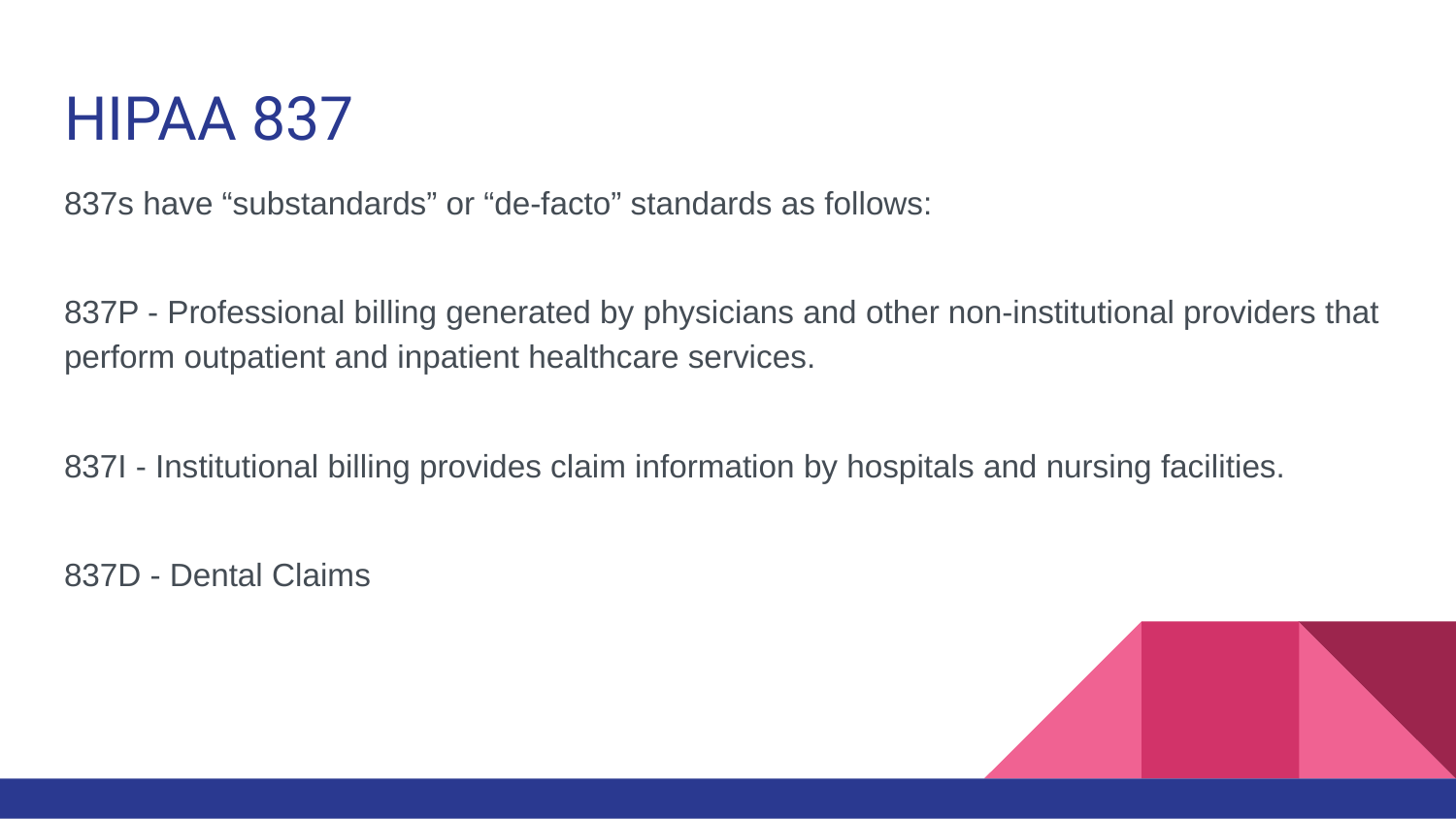

# HIPAA 837
837s have “substandards” or “de-facto” standards as follows:
837P - Professional billing generated by physicians and other non-institutional providers that perform outpatient and inpatient healthcare services.
837I - Institutional billing provides claim information by hospitals and nursing facilities.
837D - Dental Claims